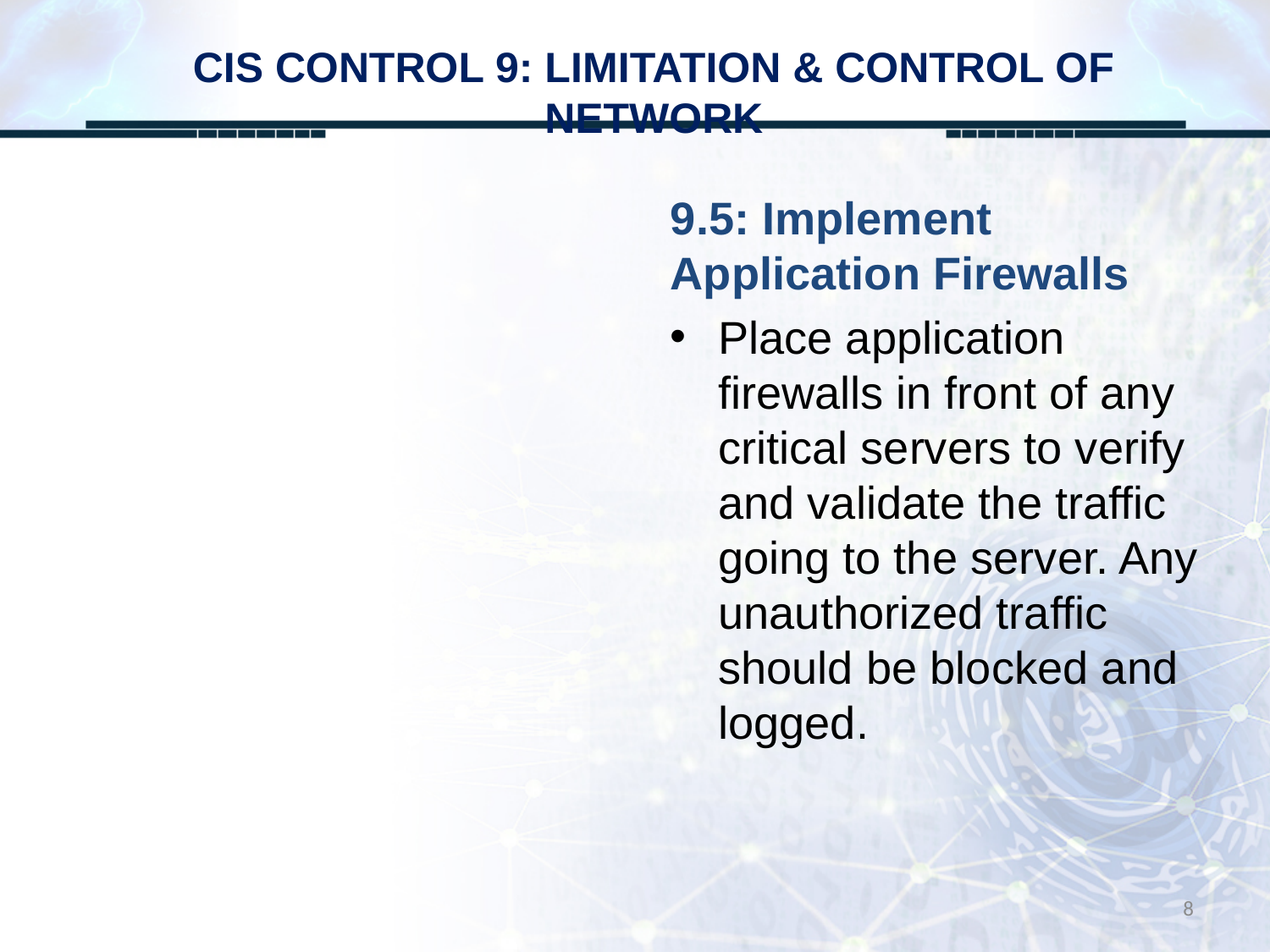

# CIS CONTROL 9: LIMITATION & CONTROL OF NETWORK
9.5: Implement Application Firewalls
Place application firewalls in front of any critical servers to verify and validate the traffic going to the server. Any unauthorized traffic should be blocked and logged.
8